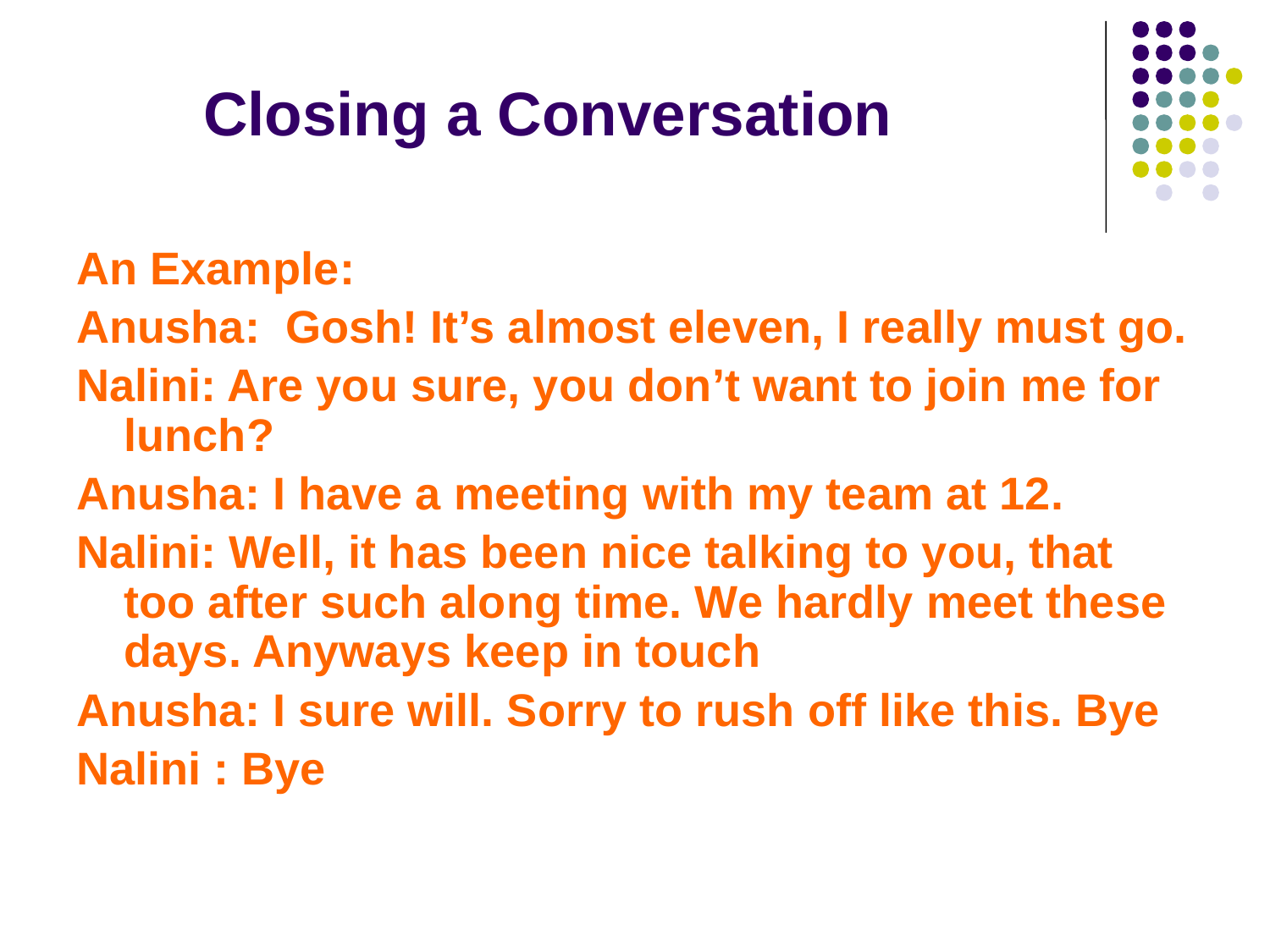

# Closing a Conversation
An Example:
Anusha:  Gosh! It’s almost eleven, I really must go.
Nalini: Are you sure, you don’t want to join me for lunch?
Anusha: I have a meeting with my team at 12.
Nalini: Well, it has been nice talking to you, that too after such along time. We hardly meet these days. Anyways keep in touch
Anusha: I sure will. Sorry to rush off like this. Bye
Nalini : Bye